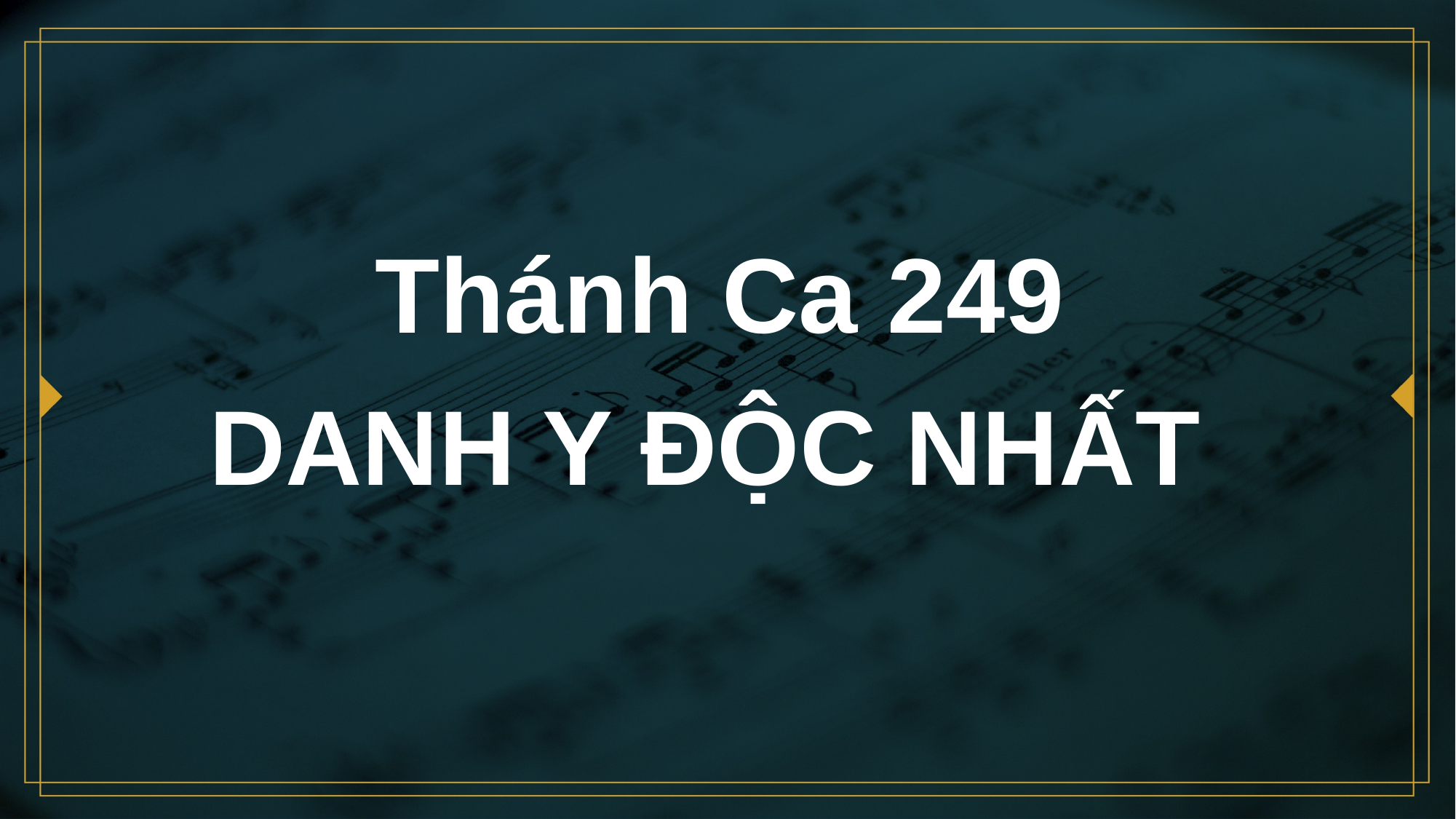

# Thánh Ca 249 DANH Y ĐỘC NHẤT